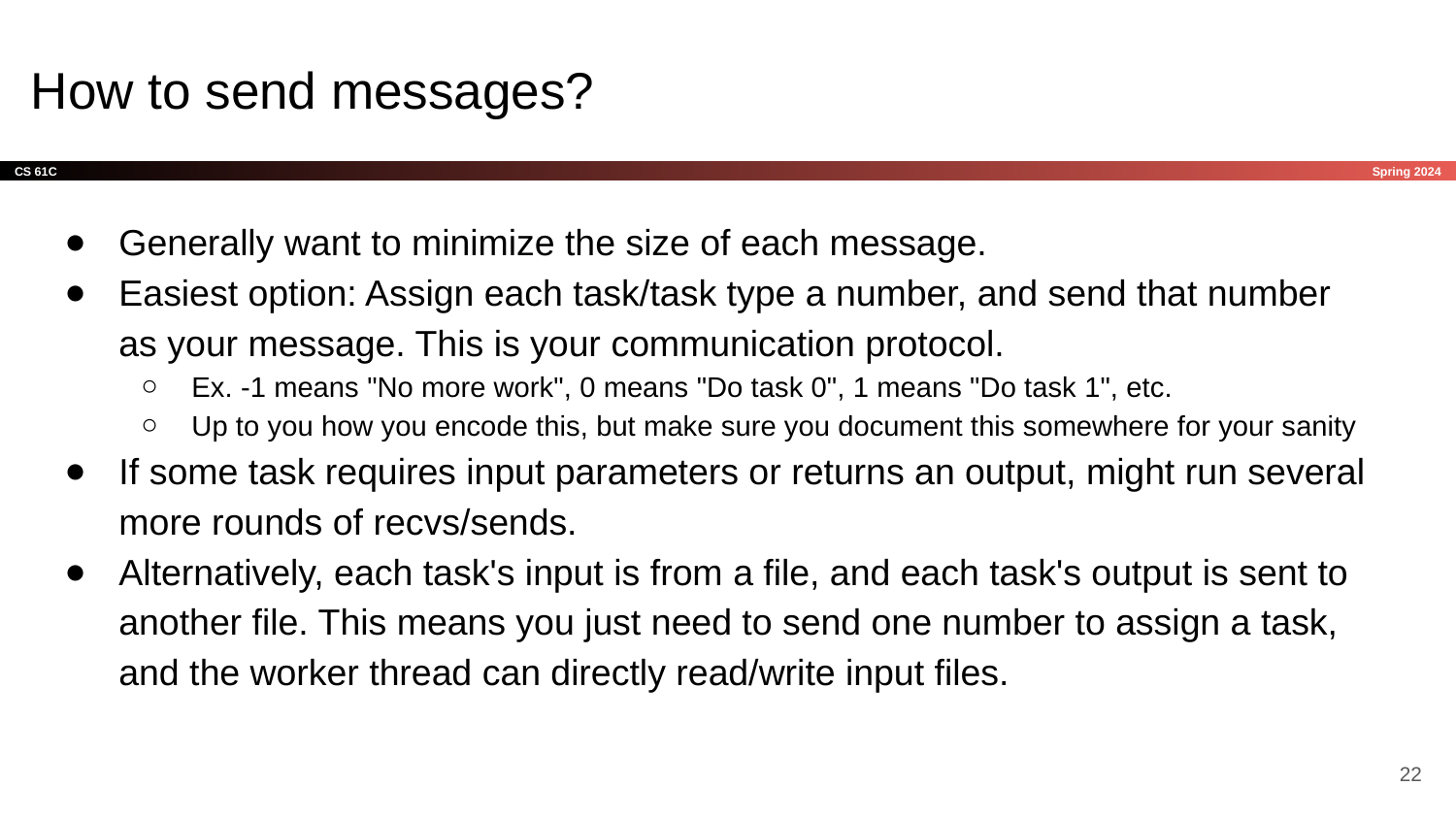

# How to send messages?
Generally want to minimize the size of each message.
Easiest option: Assign each task/task type a number, and send that number as your message. This is your communication protocol.
Ex. -1 means "No more work", 0 means "Do task 0", 1 means "Do task 1", etc.
Up to you how you encode this, but make sure you document this somewhere for your sanity
If some task requires input parameters or returns an output, might run several more rounds of recvs/sends.
Alternatively, each task's input is from a file, and each task's output is sent to another file. This means you just need to send one number to assign a task, and the worker thread can directly read/write input files.
22